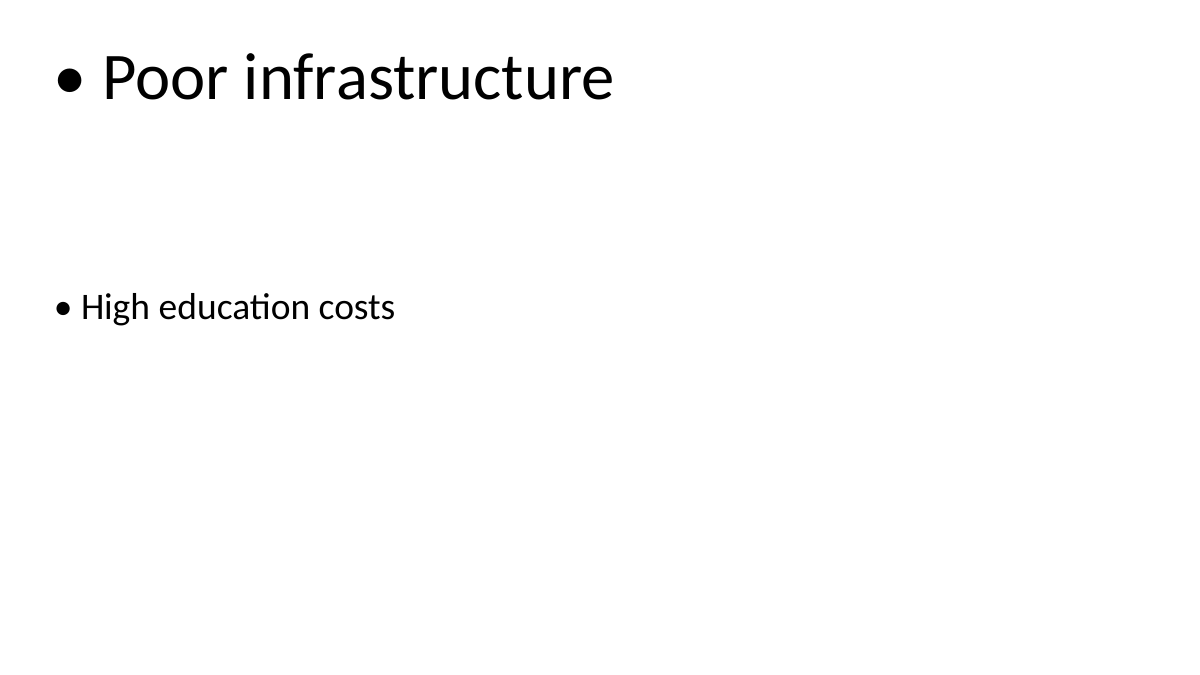

• Poor infrastructure

• High education costs